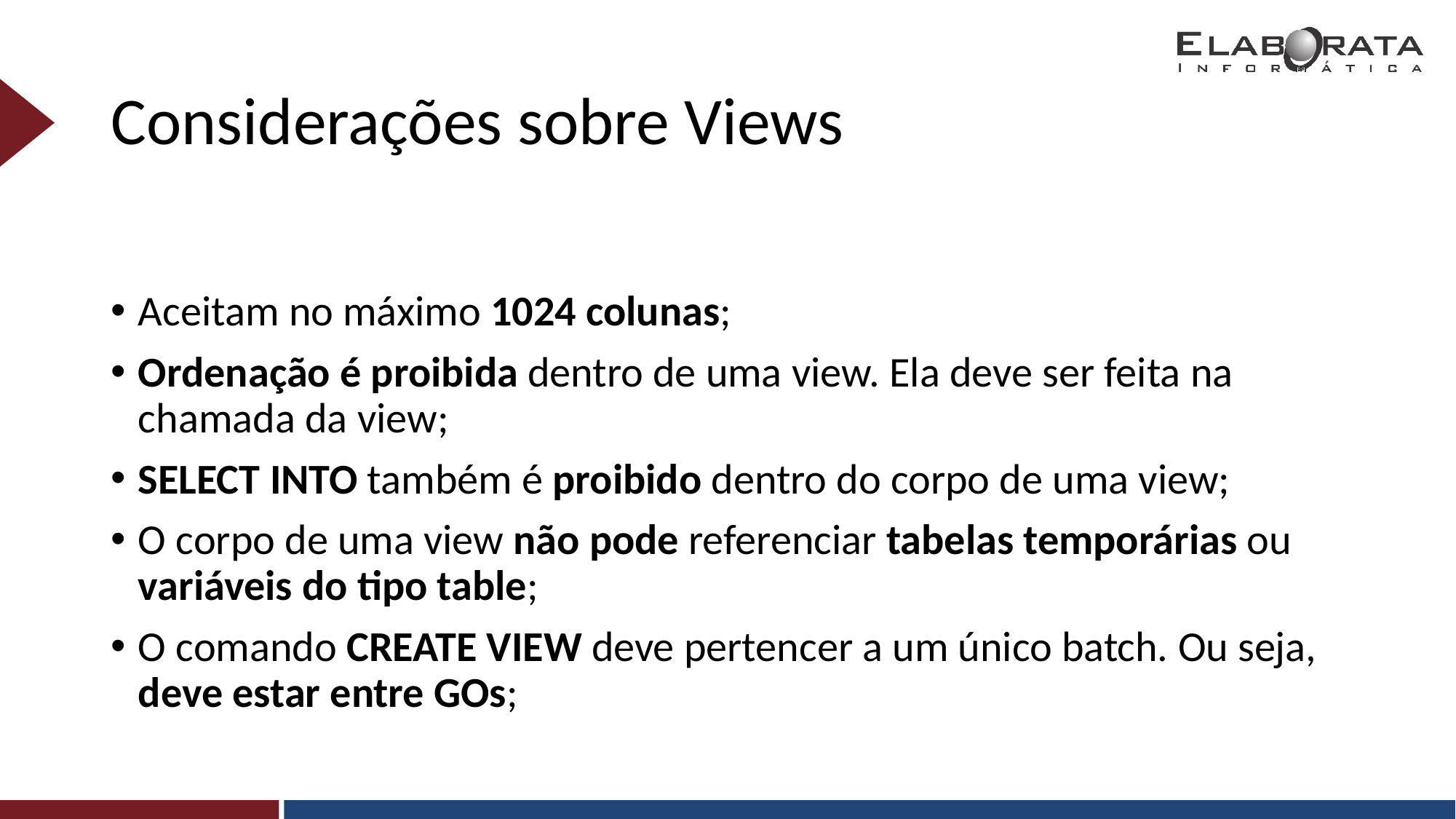

Considerações sobre Views

Aceitam no máximo 1024 colunas;
Ordenação é proibida dentro de uma view. Ela deve ser feita na chamada da view;
SELECT INTO também é proibido dentro do corpo de uma view;
O corpo de uma view não pode referenciar tabelas temporárias ou variáveis do tipo table;
O comando CREATE VIEW deve pertencer a um único batch. Ou seja, deve estar entre GOs;